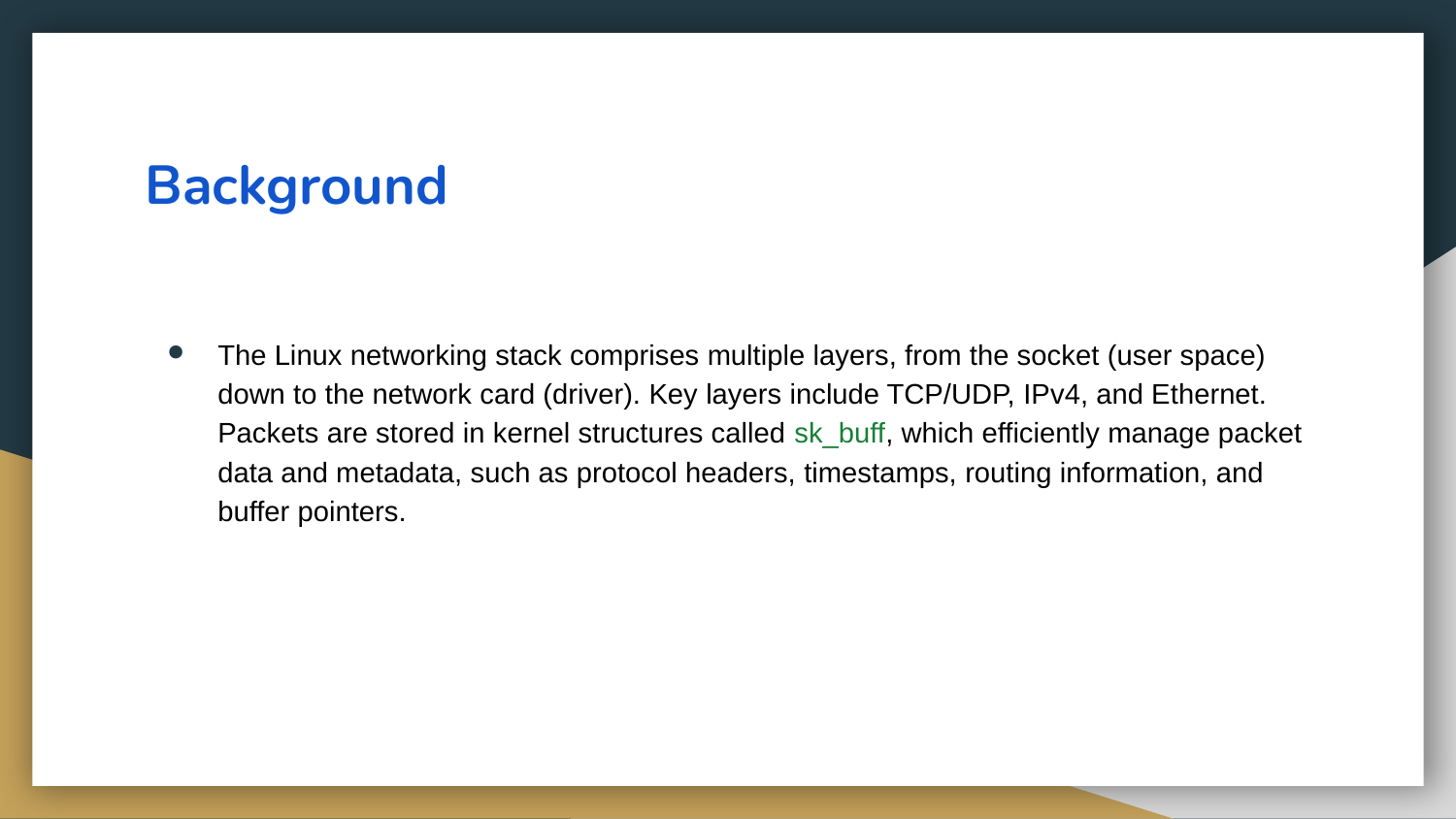

# Background
The Linux networking stack comprises multiple layers, from the socket (user space) down to the network card (driver). Key layers include TCP/UDP, IPv4, and Ethernet. Packets are stored in kernel structures called sk_buff, which efficiently manage packet data and metadata, such as protocol headers, timestamps, routing information, and buffer pointers.